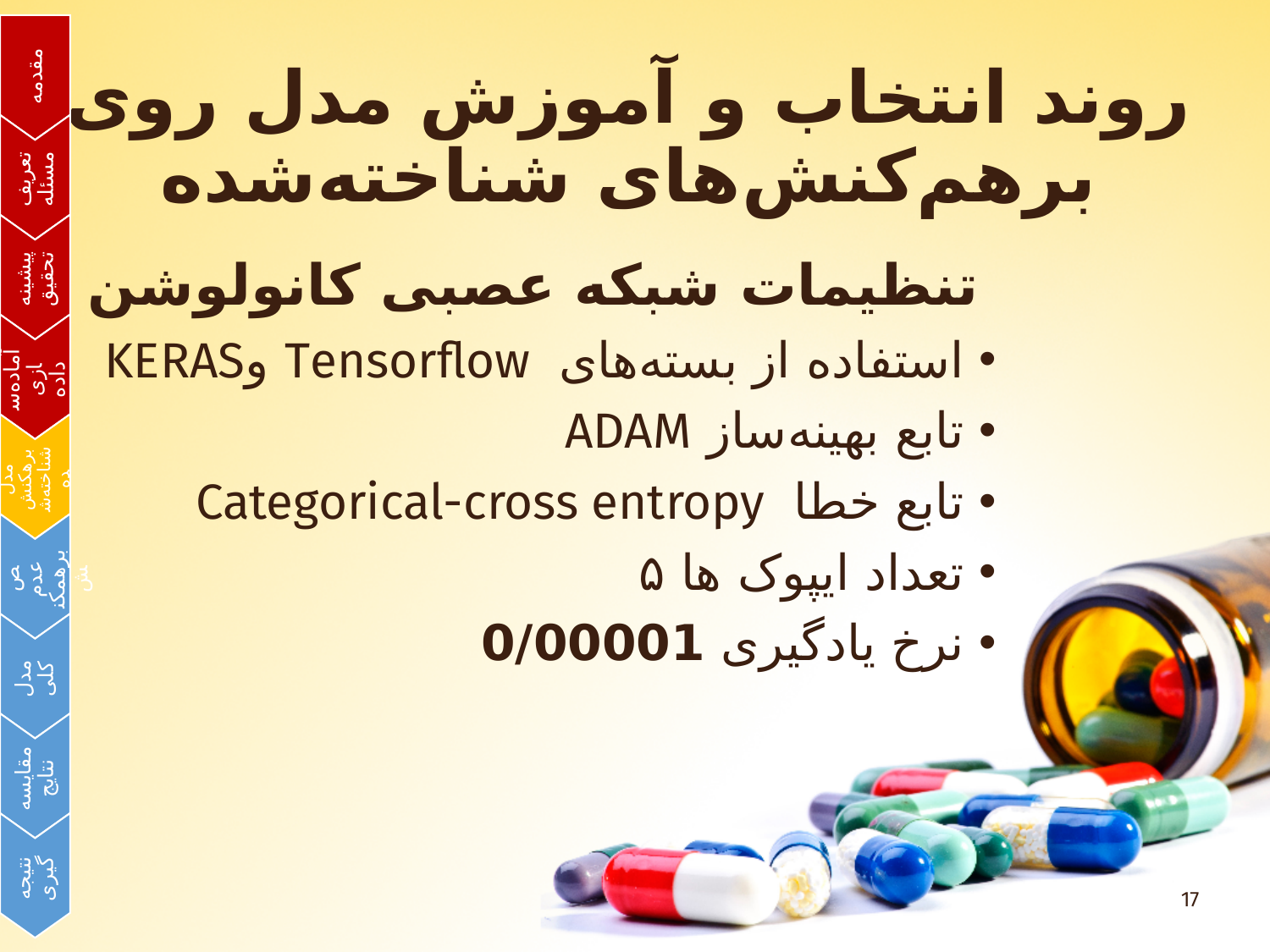

# روند انتخاب و آموزش مدل روی برهم‌کنش‌های شناخته‌شده
‏ تنظیمات شبکه عصبی کانولوشن
استفاده از بسته‌های T‎ensorflow ‎‏ و‎‎‎ KERAS
تابع بهینه‌ساز ADAM
تابع خطا Categorical-cross entropy ‎
تعداد ایپوک ها ۵‏
نرخ یادگیری 0/00001
مقایسه نتایج
مدل کلی
تشخیص عدم برهمکنش
پیشینه تحقیق
نتیجه گیری
مدل برهکنش شناخته‌شده
آماده‌سازی داده
تعریف مسئله
مقدمه
17